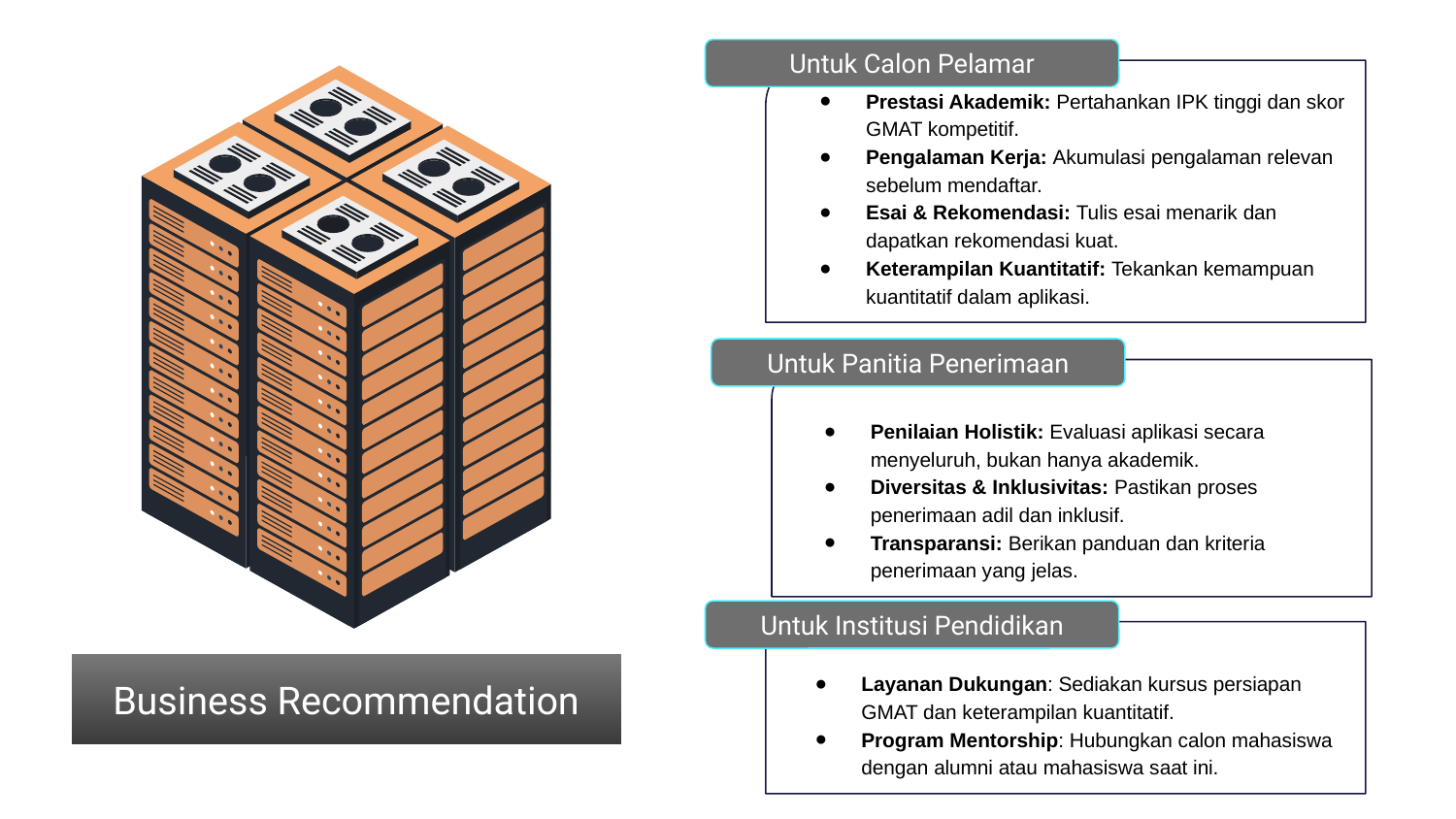

Untuk Calon Pelamar
Prestasi Akademik: Pertahankan IPK tinggi dan skor GMAT kompetitif.
Pengalaman Kerja: Akumulasi pengalaman relevan sebelum mendaftar.
Esai & Rekomendasi: Tulis esai menarik dan dapatkan rekomendasi kuat.
Keterampilan Kuantitatif: Tekankan kemampuan kuantitatif dalam aplikasi.

Untuk Panitia Penerimaan
Penilaian Holistik: Evaluasi aplikasi secara menyeluruh, bukan hanya akademik.
Diversitas & Inklusivitas: Pastikan proses penerimaan adil dan inklusif.
Transparansi: Berikan panduan dan kriteria penerimaan yang jelas.
Untuk Institusi Pendidikan
Layanan Dukungan: Sediakan kursus persiapan GMAT dan keterampilan kuantitatif.
Program Mentorship: Hubungkan calon mahasiswa dengan alumni atau mahasiswa saat ini.
Business Recommendation